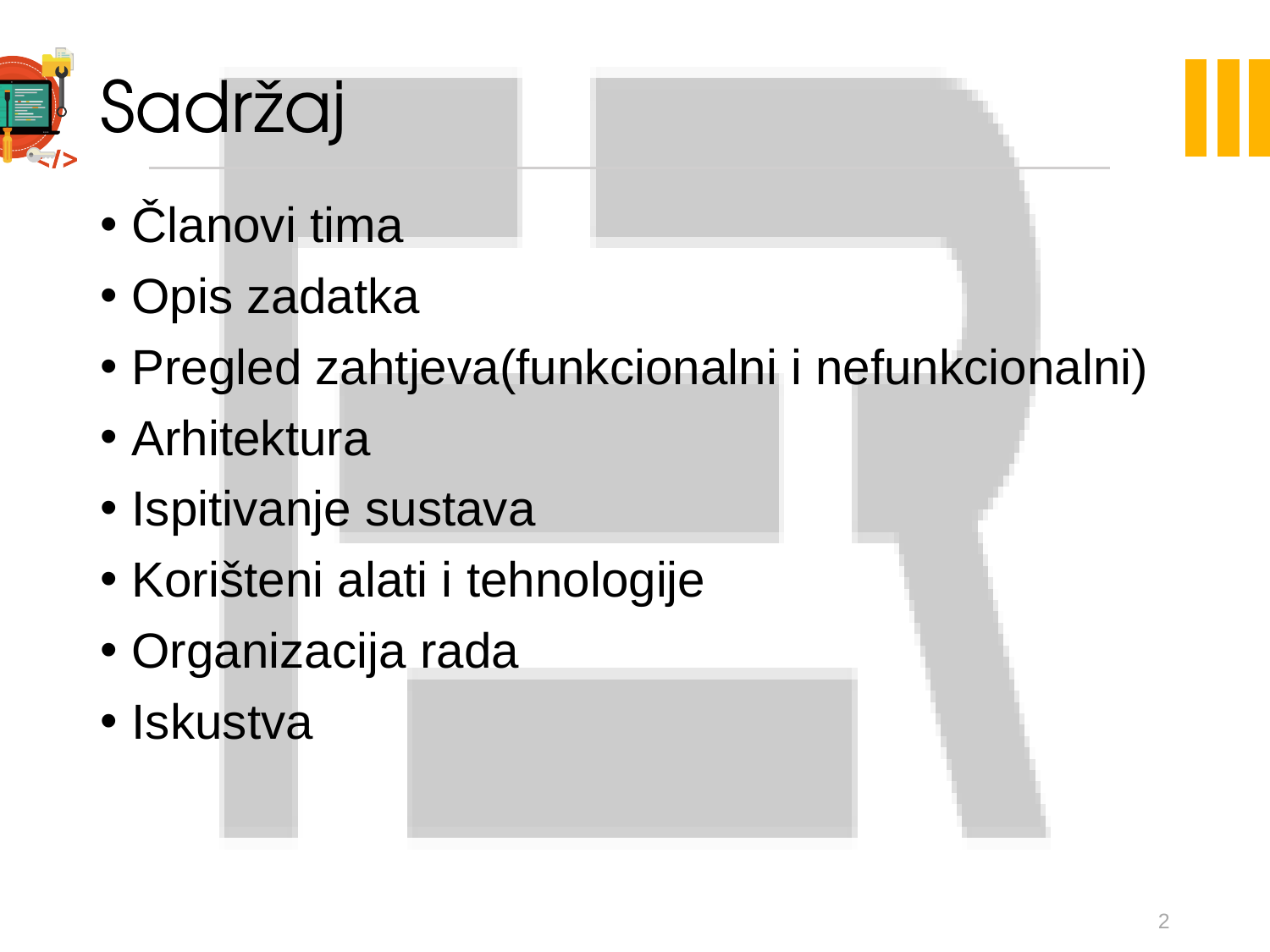

# Sadržaj
Članovi tima
Opis zadatka
Pregled zahtjeva(funkcionalni i nefunkcionalni)
Arhitektura
Ispitivanje sustava
Korišteni alati i tehnologije
Organizacija rada
Iskustva
2